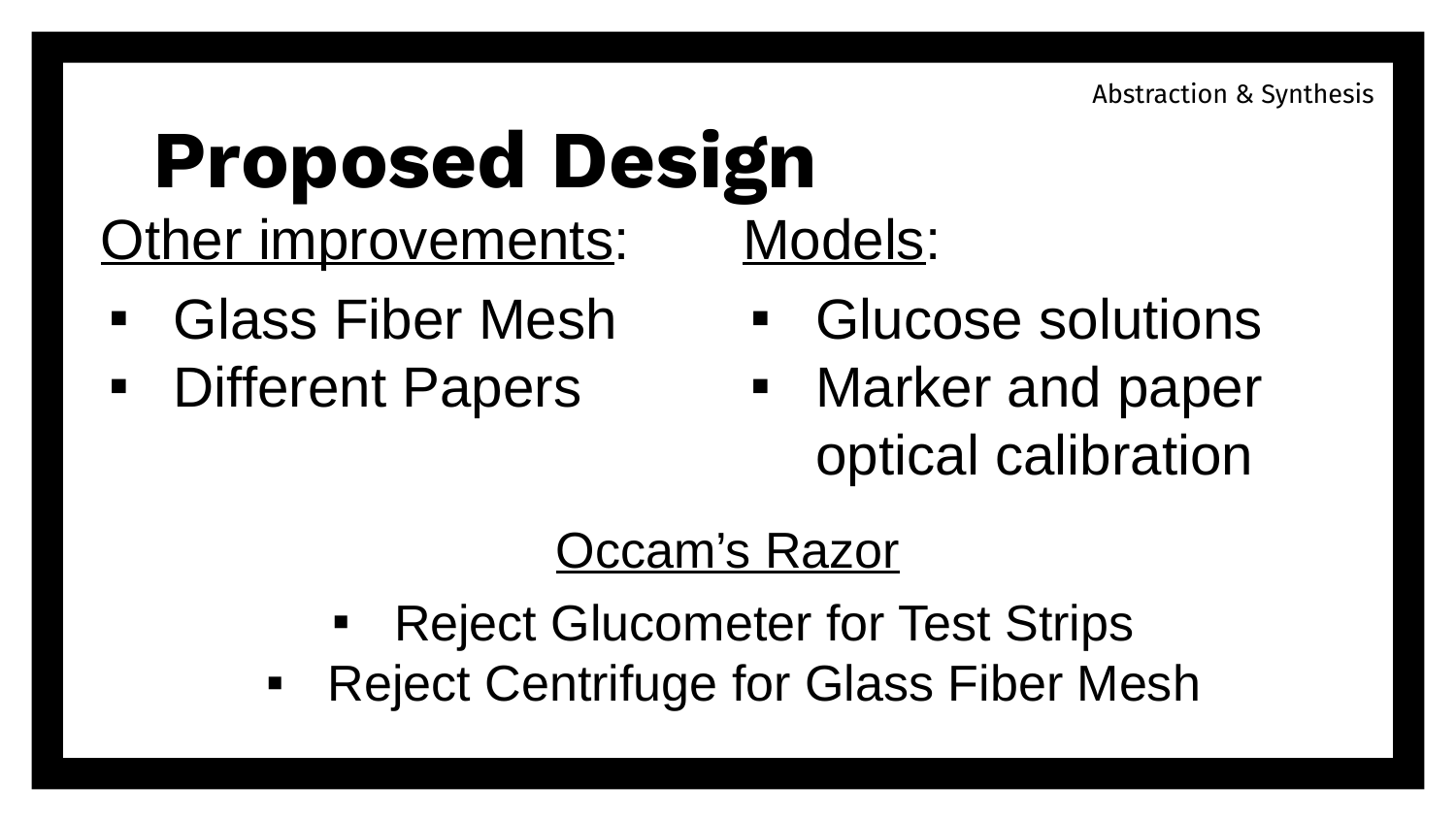

Abstraction & Synthesis
# Proposed Design
Other improvements:
Glass Fiber Mesh
Different Papers

Models:
Glucose solutions
Marker and paper optical calibration

Occam’s Razor
Reject Glucometer for Test Strips
Reject Centrifuge for Glass Fiber Mesh